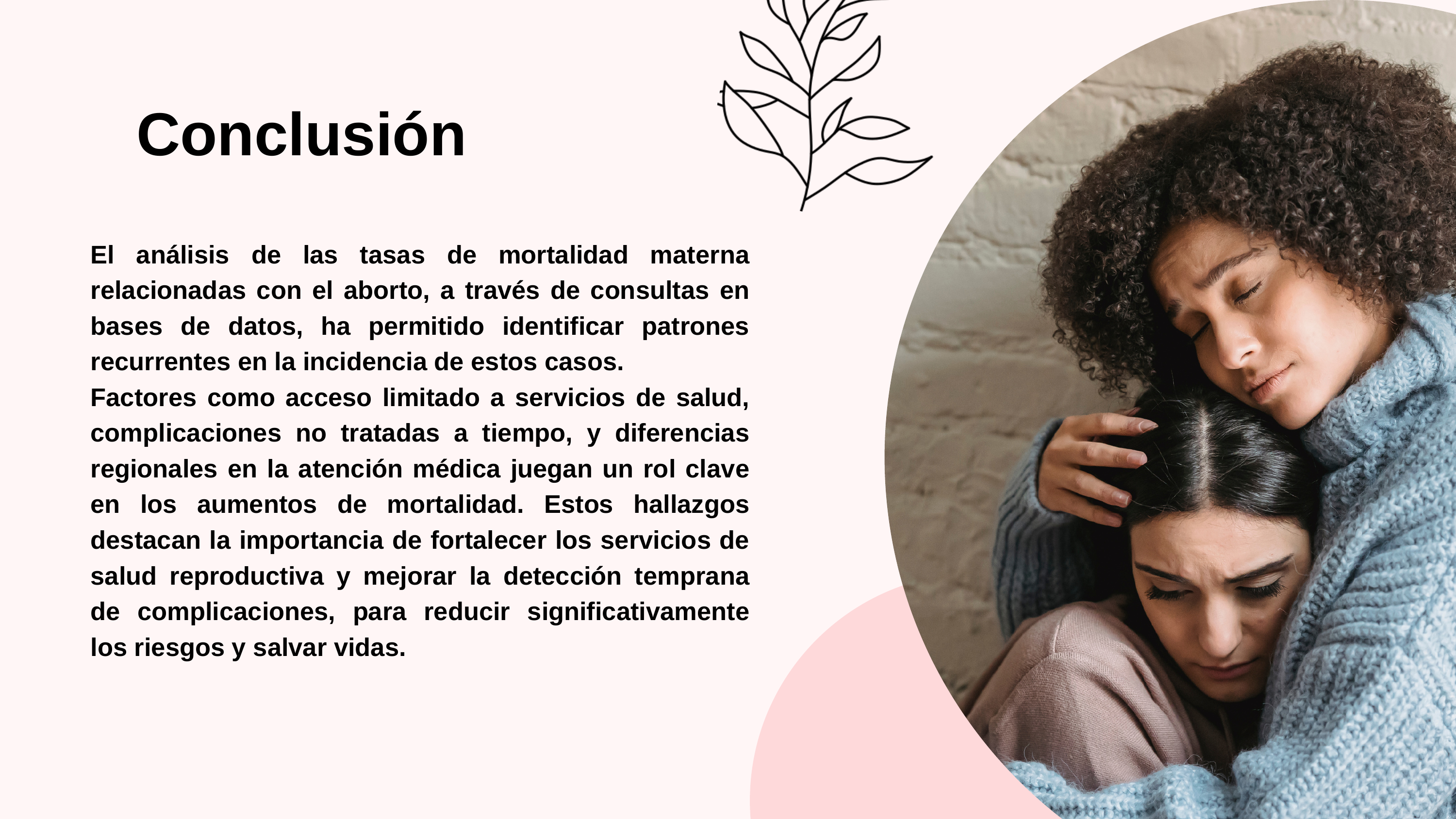

Conclusión
El análisis de las tasas de mortalidad materna relacionadas con el aborto, a través de consultas en bases de datos, ha permitido identificar patrones recurrentes en la incidencia de estos casos.
Factores como acceso limitado a servicios de salud, complicaciones no tratadas a tiempo, y diferencias regionales en la atención médica juegan un rol clave en los aumentos de mortalidad. Estos hallazgos destacan la importancia de fortalecer los servicios de salud reproductiva y mejorar la detección temprana de complicaciones, para reducir significativamente los riesgos y salvar vidas.